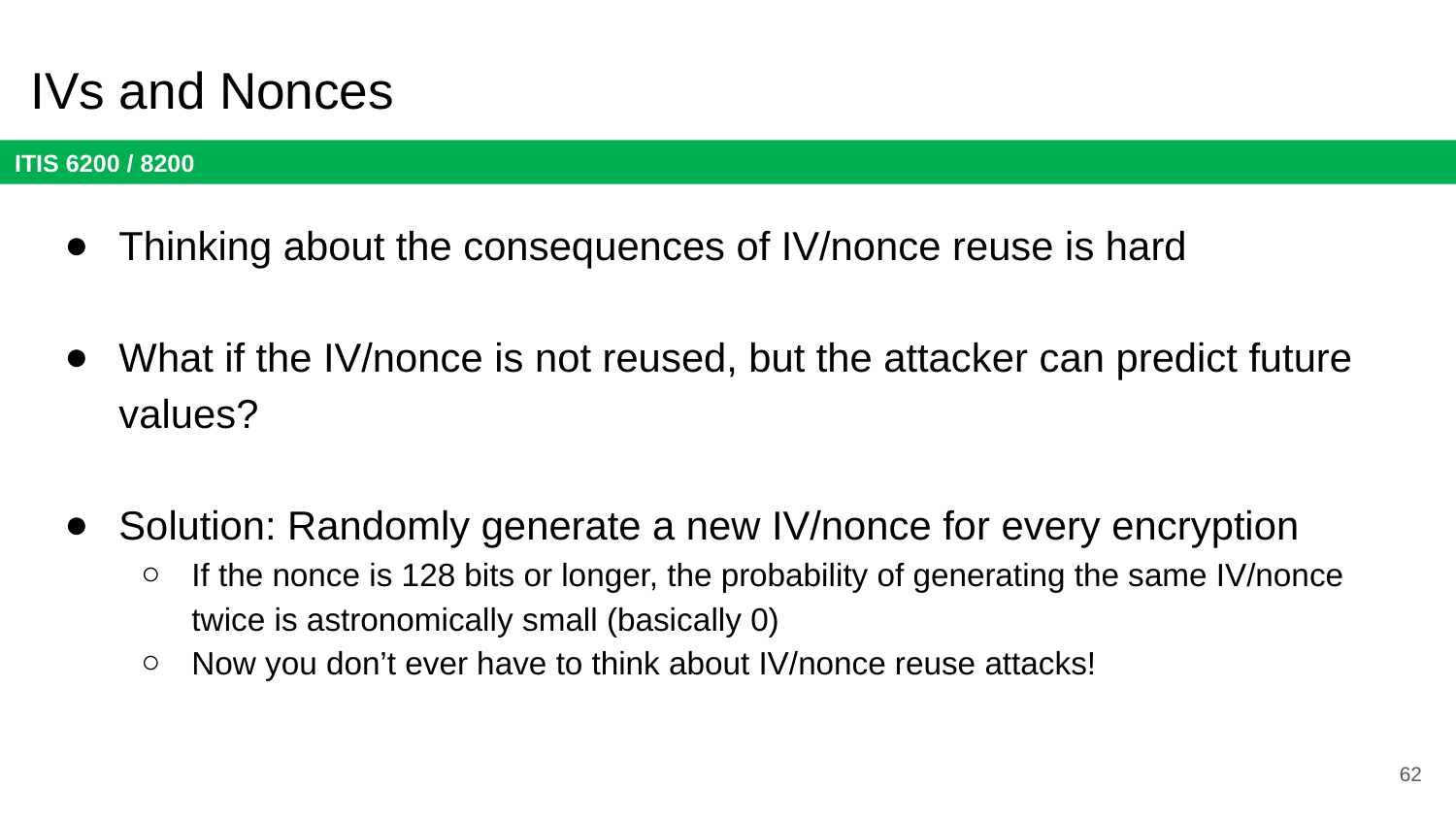

# IVs and Nonces
Thinking about the consequences of IV/nonce reuse is hard

What if the IV/nonce is not reused, but the attacker can predict future values?

Solution: Randomly generate a new IV/nonce for every encryption
If the nonce is 128 bits or longer, the probability of generating the same IV/nonce twice is astronomically small (basically 0)
Now you don’t ever have to think about IV/nonce reuse attacks!
62